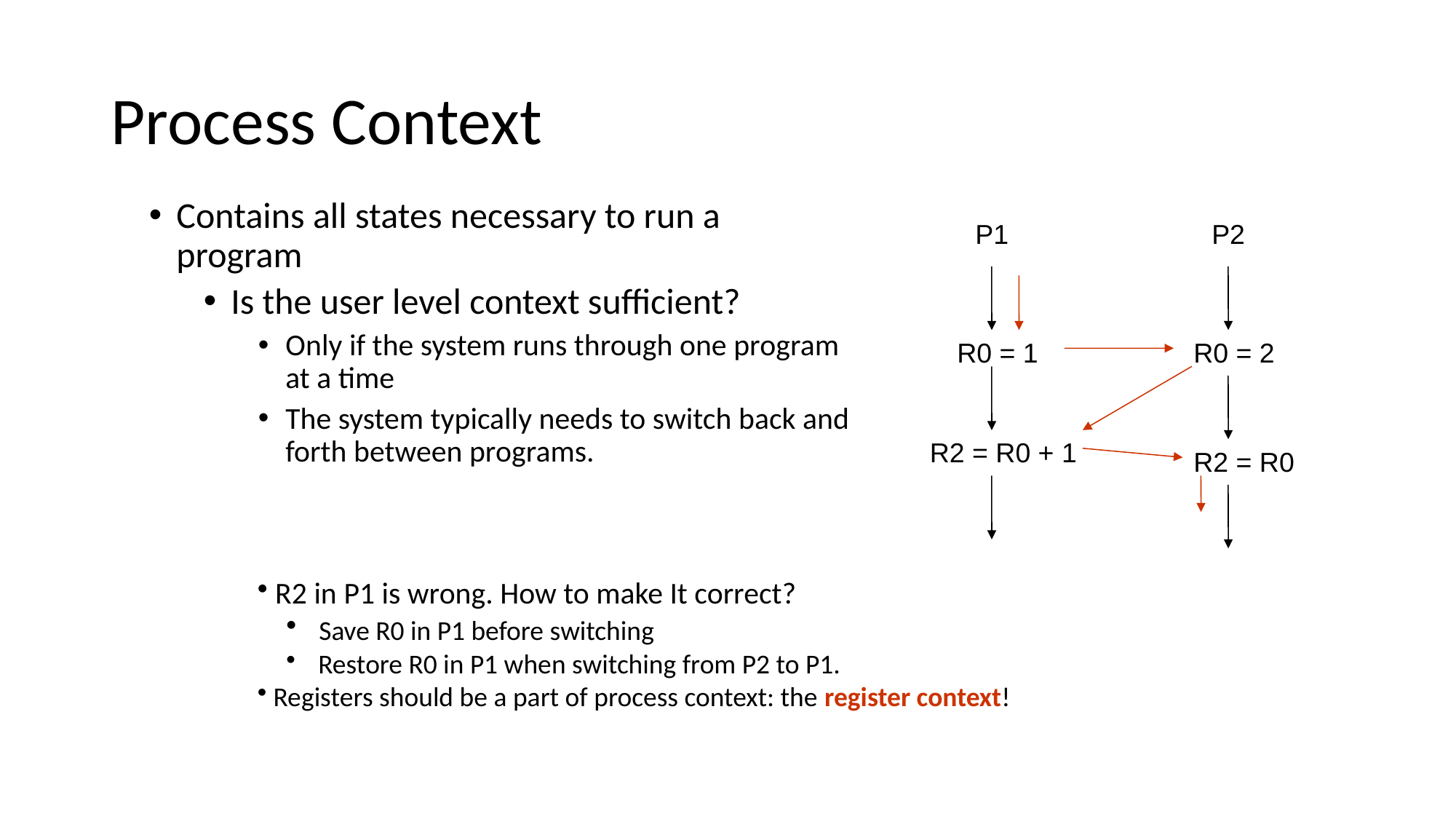

# Process Context
Contains all states necessary to run a program
Is the user level context sufficient?
Only if the system runs through one program at a time
The system typically needs to switch back and forth between programs.

P1
P2

R0 = 1
R0 = 2

R2 = R0 + 1
R2 = R0

 R2 in P1 is wrong. How to make It correct?
 Save R0 in P1 before switching
 Restore R0 in P1 when switching from P2 to P1.
 Registers should be a part of process context: the register context!